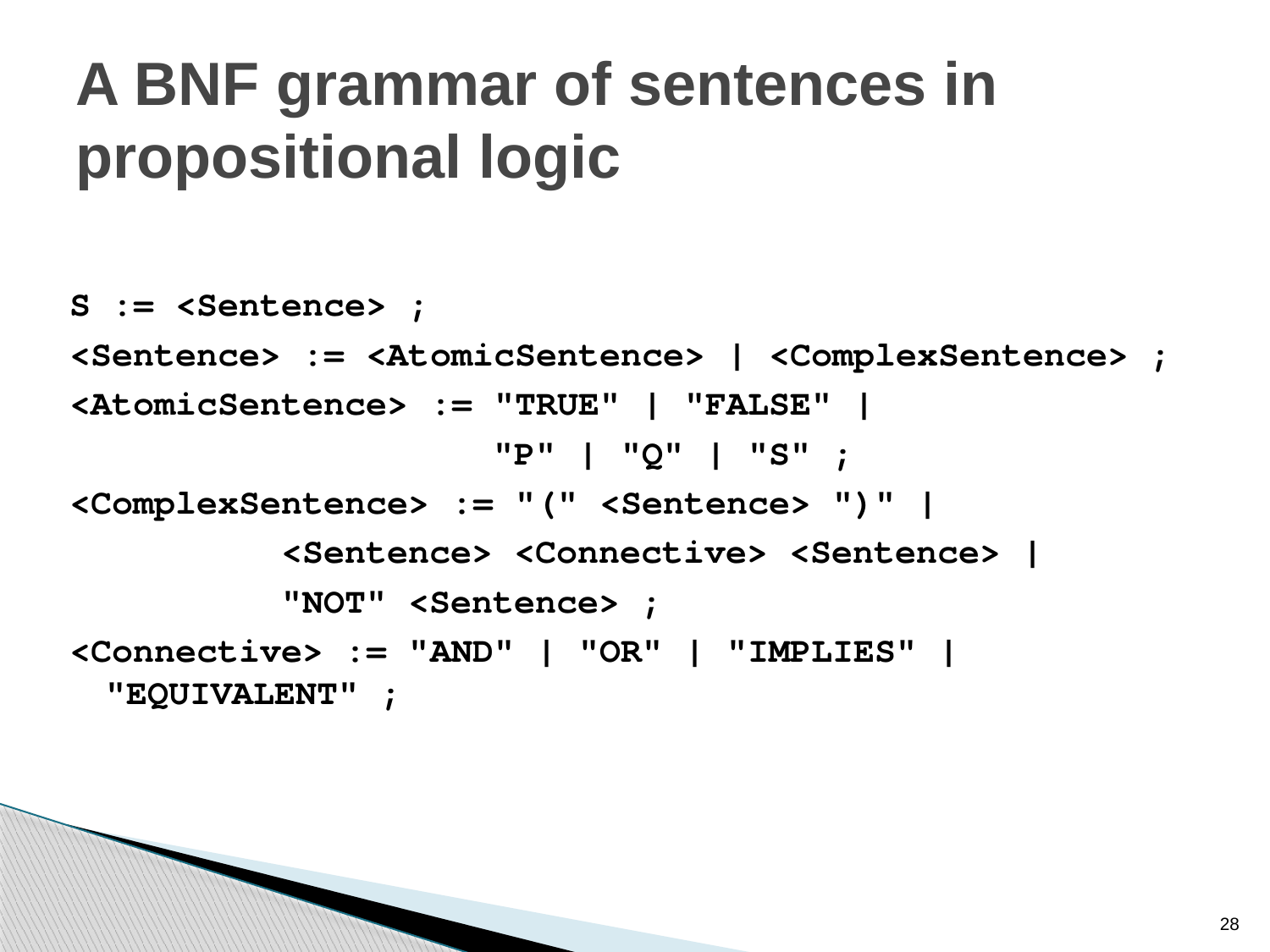

# A BNF grammar of sentences in propositional logic
S := <Sentence> ;
<Sentence> := <AtomicSentence> | <ComplexSentence> ;
<AtomicSentence> := "TRUE" | "FALSE" |
                    "P" | "Q" | "S" ;
<ComplexSentence> := "(" <Sentence> ")" |
          <Sentence> <Connective> <Sentence> |
          "NOT" <Sentence> ;
<Connective> := "AND" | "OR" | "IMPLIES" | "EQUIVALENT" ;

28